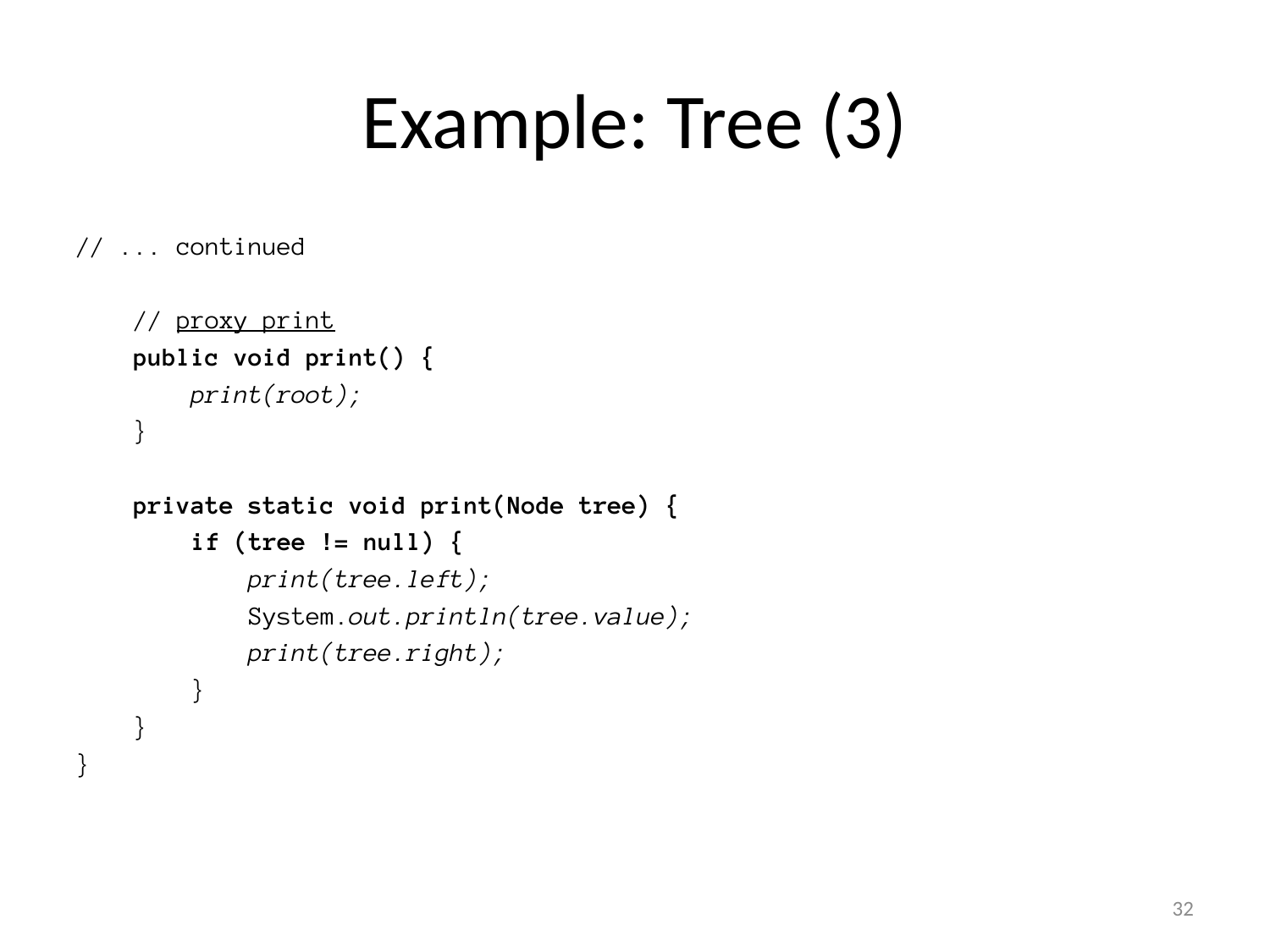

# Example: Tree (3)
// ... continued

    // proxy print
    public void print() {
        print(root);
    }

    private static void print(Node tree) {
        if (tree != null) {
            print(tree.left);
            System.out.println(tree.value);
            print(tree.right);
        }
    }
}
32